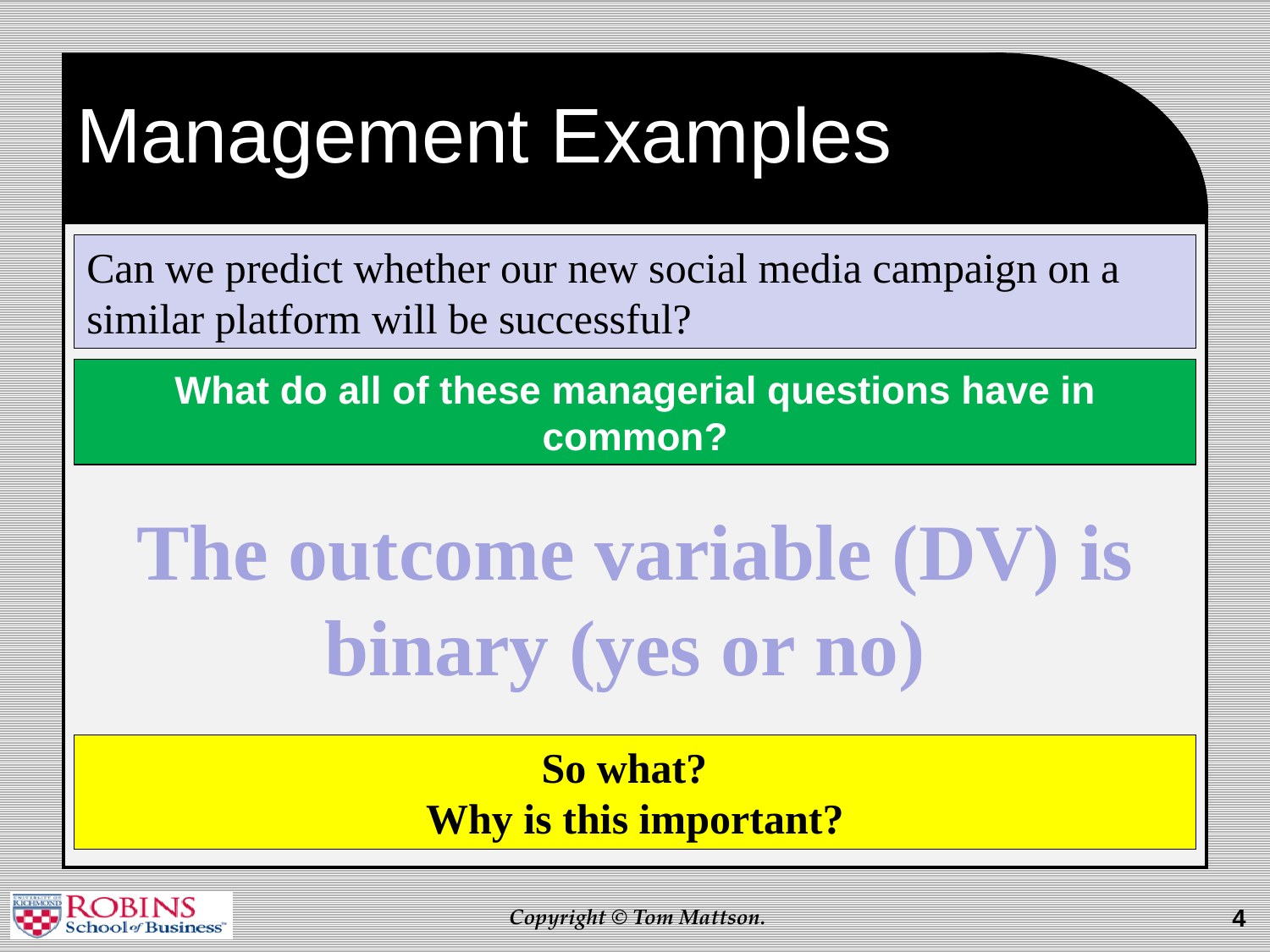

# Management Examples

Can we predict whether our new social media campaign on a similar platform will be successful?
What do all of these managerial questions have in common?
The outcome variable (DV) is binary (yes or no)
So what?
Why is this important?